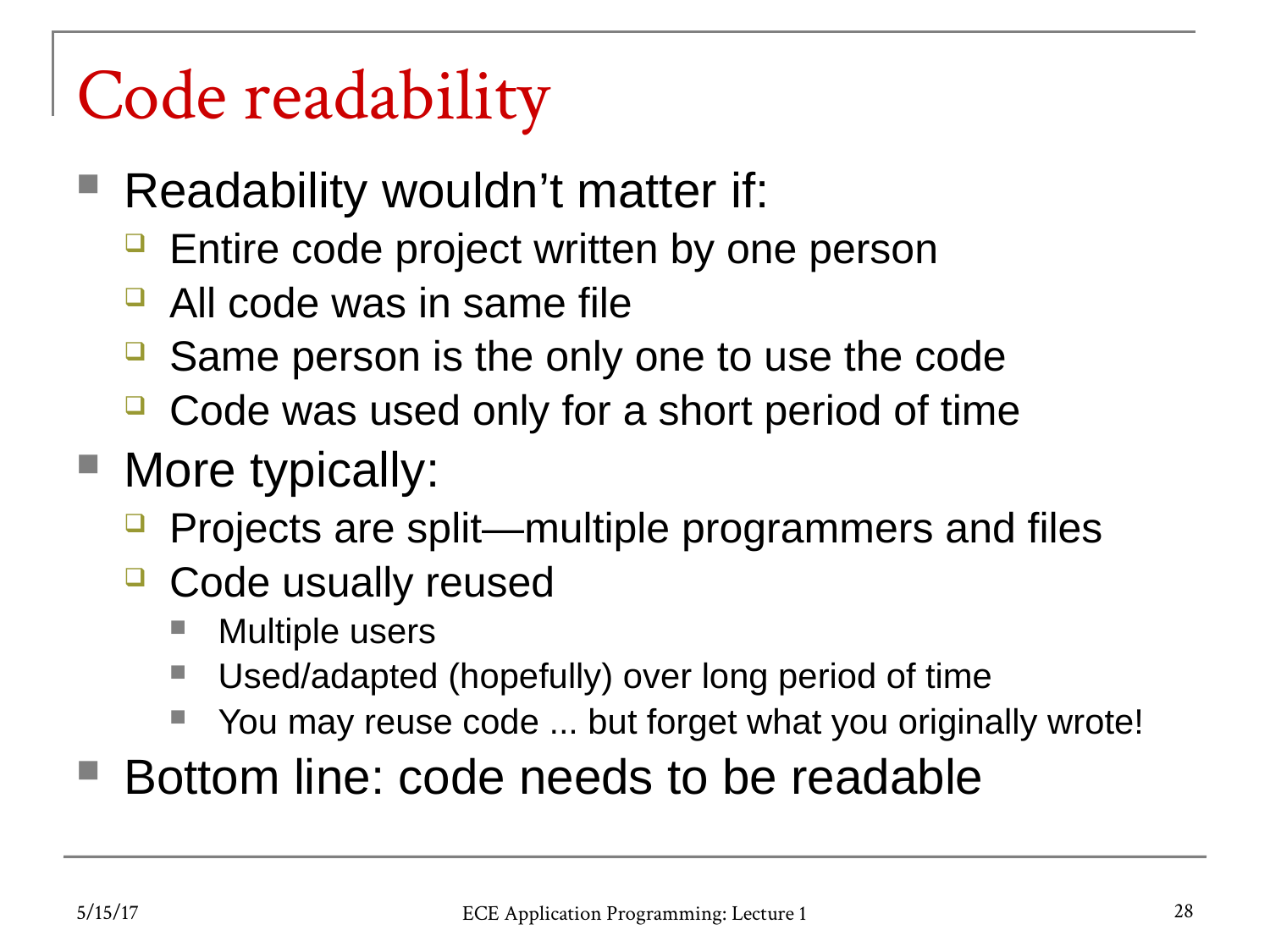

# Code readability
Readability wouldn’t matter if:
Entire code project written by one person
All code was in same file
Same person is the only one to use the code
Code was used only for a short period of time
More typically:
Projects are split—multiple programmers and files
Code usually reused
Multiple users
Used/adapted (hopefully) over long period of time
You may reuse code ... but forget what you originally wrote!
Bottom line: code needs to be readable
5/15/17
28
ECE Application Programming: Lecture 1